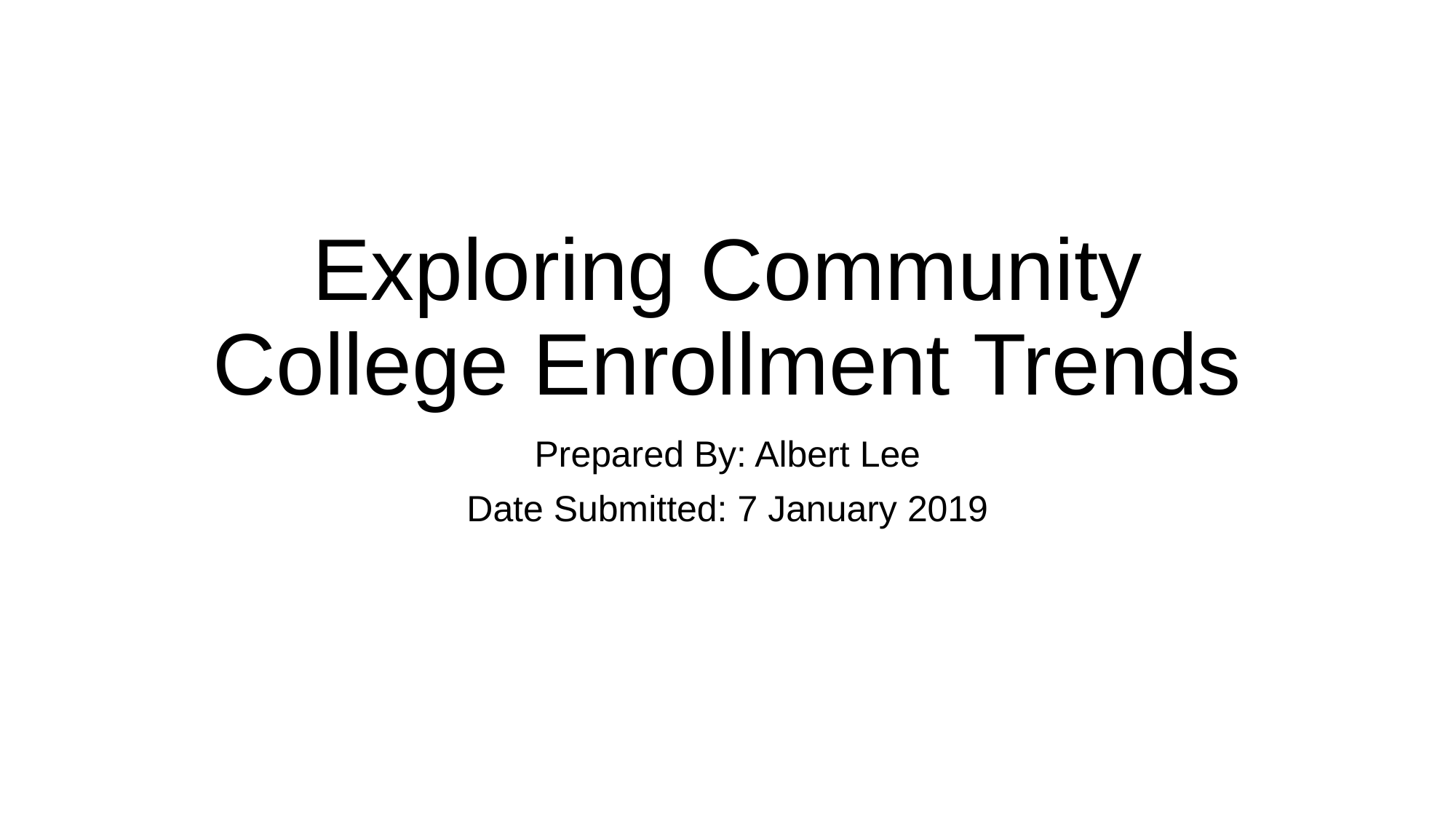

# Exploring Community College Enrollment Trends
Prepared By: Albert Lee
Date Submitted: 7 January 2019